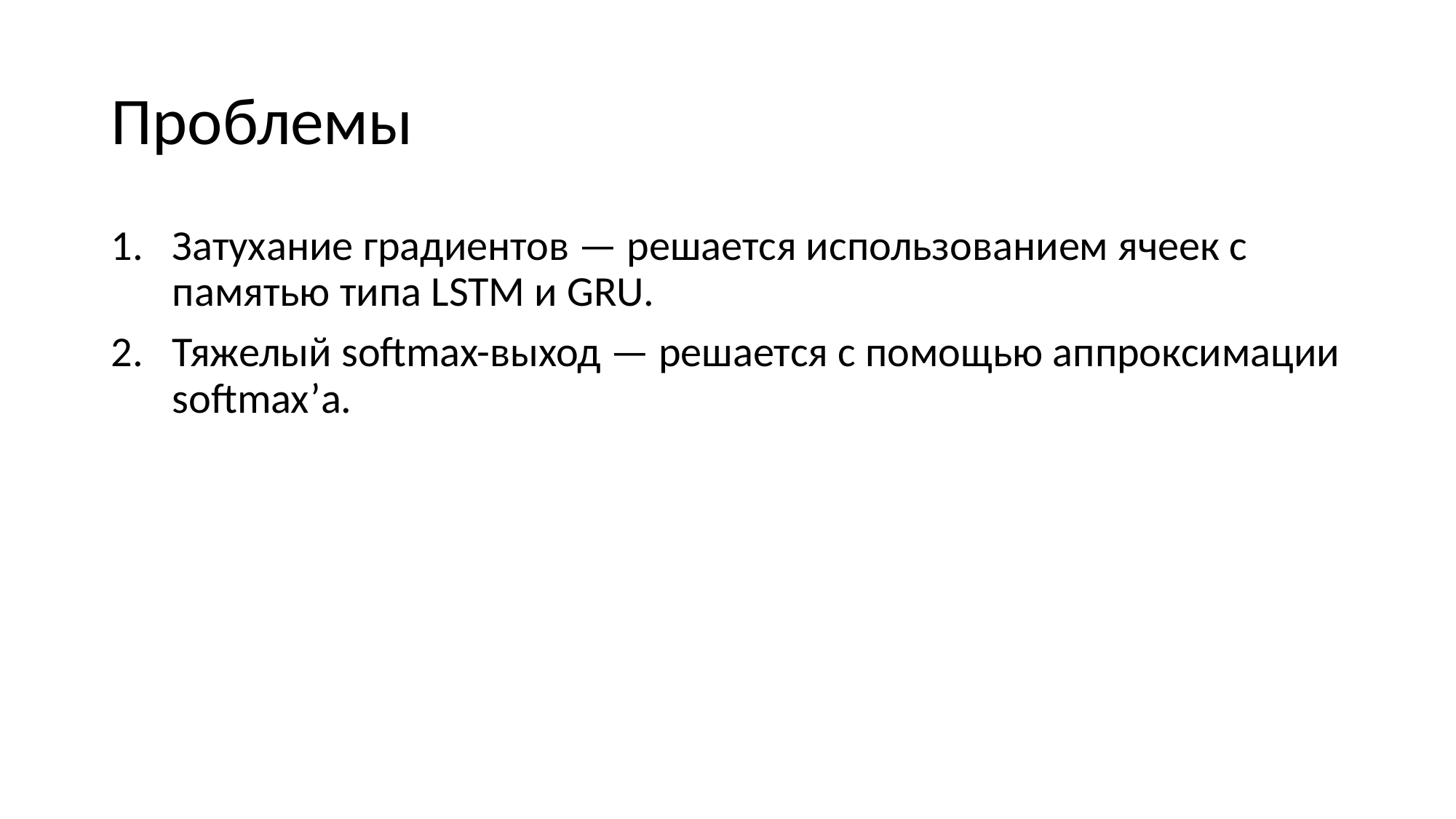

# Проблемы
Затухание градиентов — решается использованием ячеек с памятью типа LSTM и GRU.
Тяжелый softmax-выход — решается с помощью аппроксимации softmax’а.